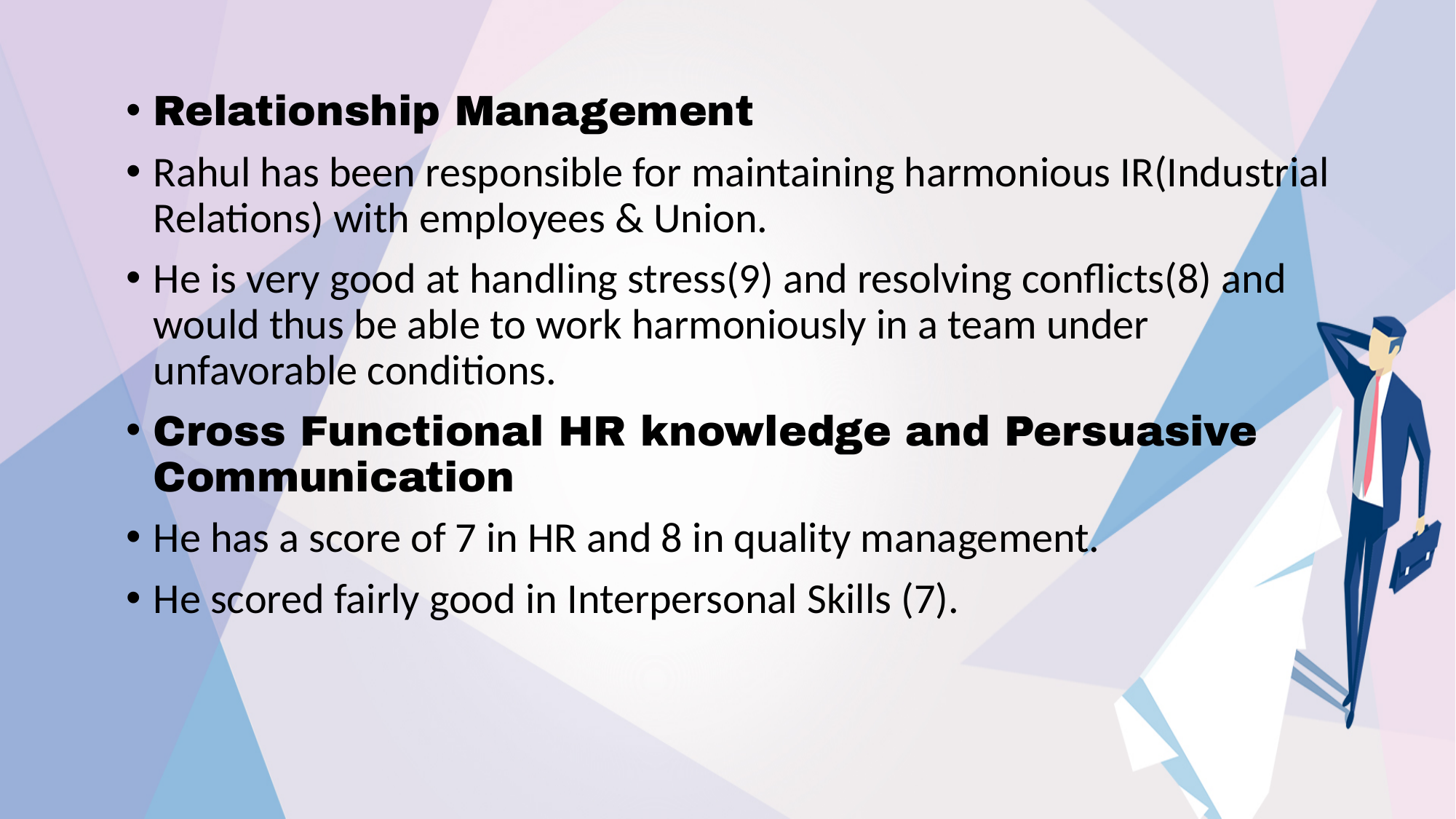

Relationship Management
Rahul has been responsible for maintaining harmonious IR(Industrial Relations) with employees & Union.
He is very good at handling stress(9) and resolving conflicts(8) and would thus be able to work harmoniously in a team under unfavorable conditions.
Cross Functional HR knowledge and Persuasive Communication
He has a score of 7 in HR and 8 in quality management.
He scored fairly good in Interpersonal Skills (7).